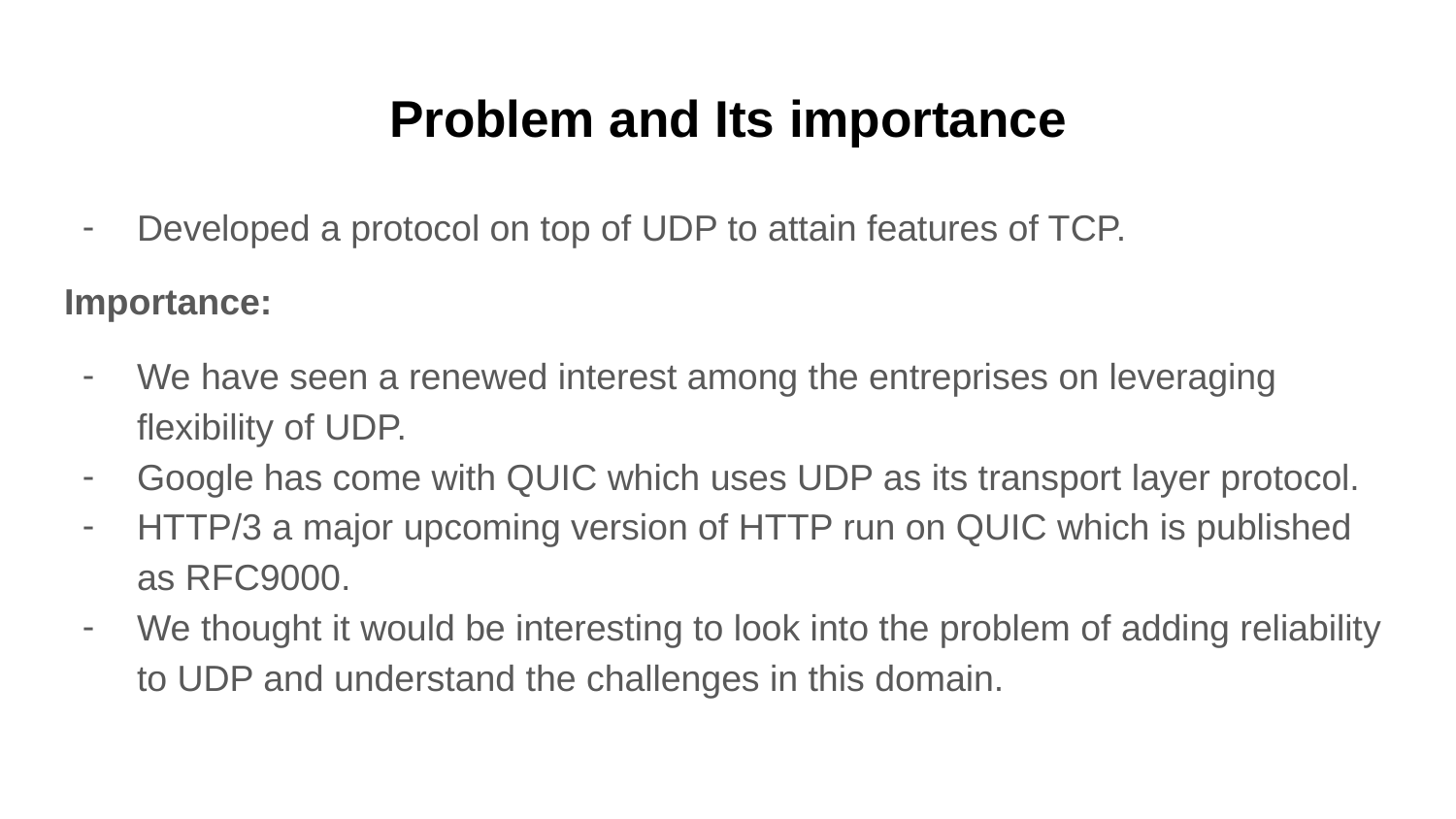

# Problem and Its importance
Developed a protocol on top of UDP to attain features of TCP.
Importance:
We have seen a renewed interest among the entreprises on leveraging flexibility of UDP.
Google has come with QUIC which uses UDP as its transport layer protocol.
HTTP/3 a major upcoming version of HTTP run on QUIC which is published as RFC9000.
We thought it would be interesting to look into the problem of adding reliability to UDP and understand the challenges in this domain.